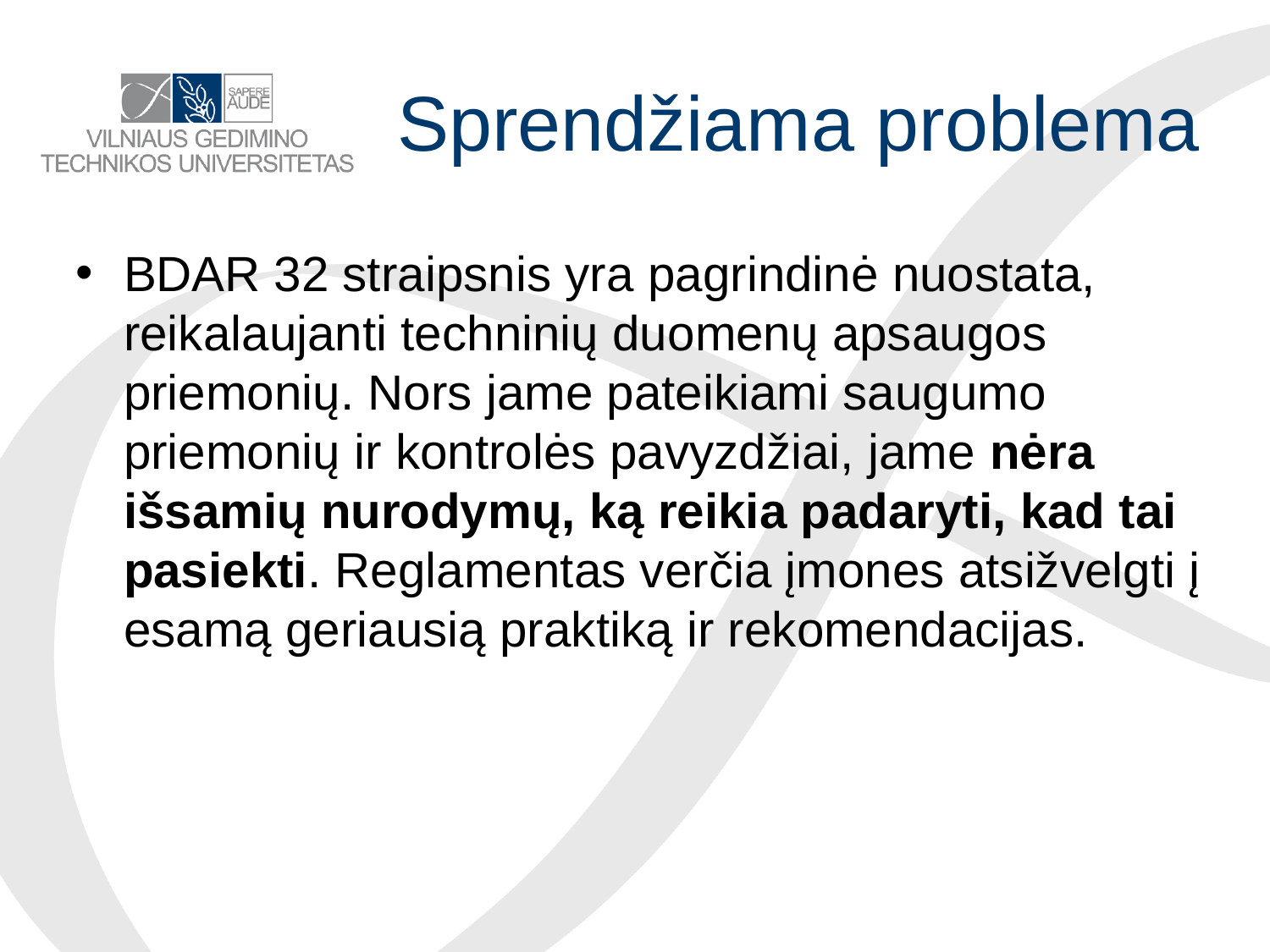

# Sprendžiama problema
BDAR 32 straipsnis yra pagrindinė nuostata, reikalaujanti techninių duomenų apsaugos priemonių. Nors jame pateikiami saugumo priemonių ir kontrolės pavyzdžiai, jame nėra išsamių nurodymų, ką reikia padaryti, kad tai pasiekti. Reglamentas verčia įmones atsižvelgti į esamą geriausią praktiką ir rekomendacijas.